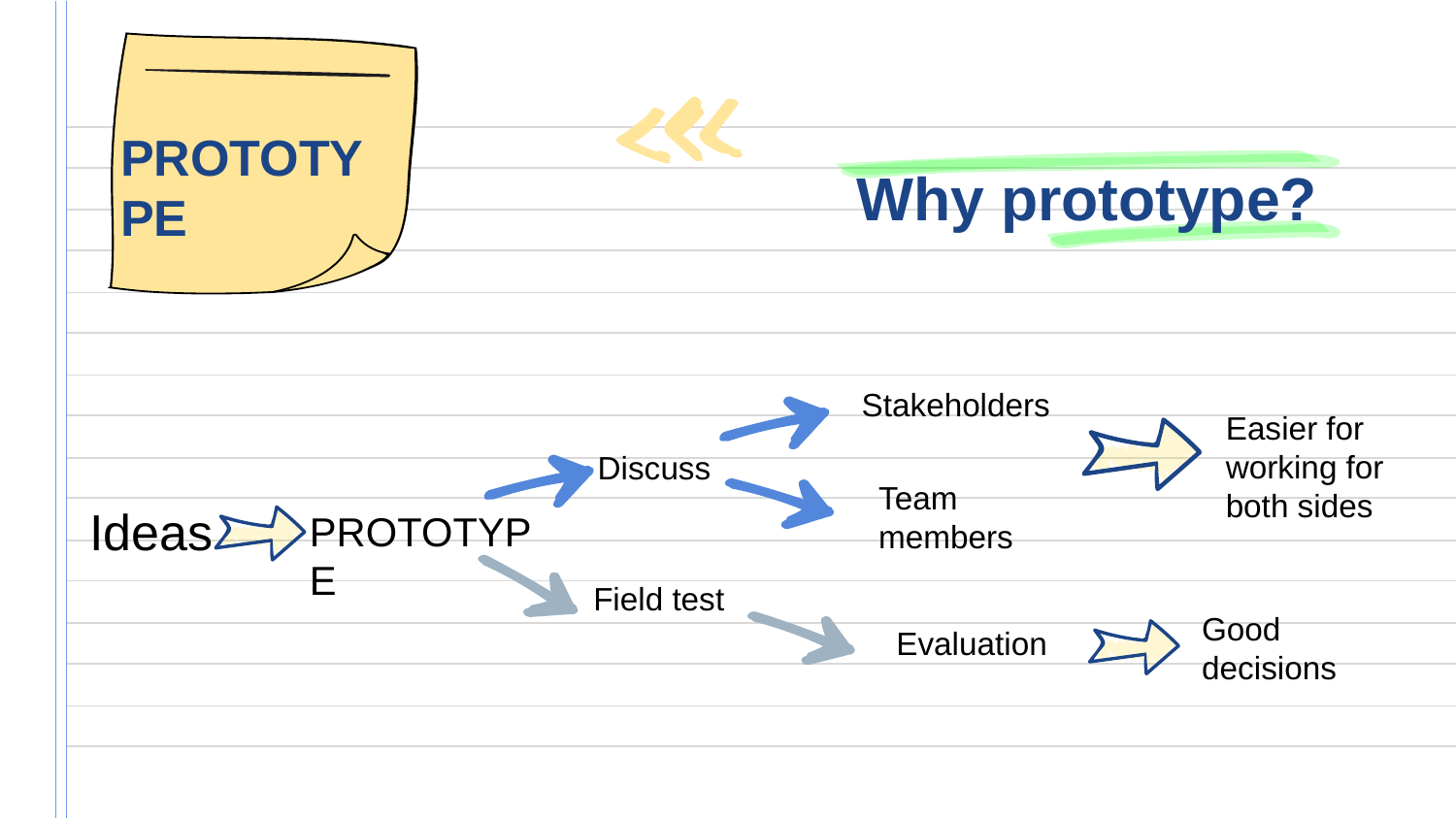

PROTOTYPE

# Why prototype?

Stakeholders

Easier for working for both sides

Discuss

Team members

Ideas
PROTOTYPE

Field test
Good decisions

Evaluation